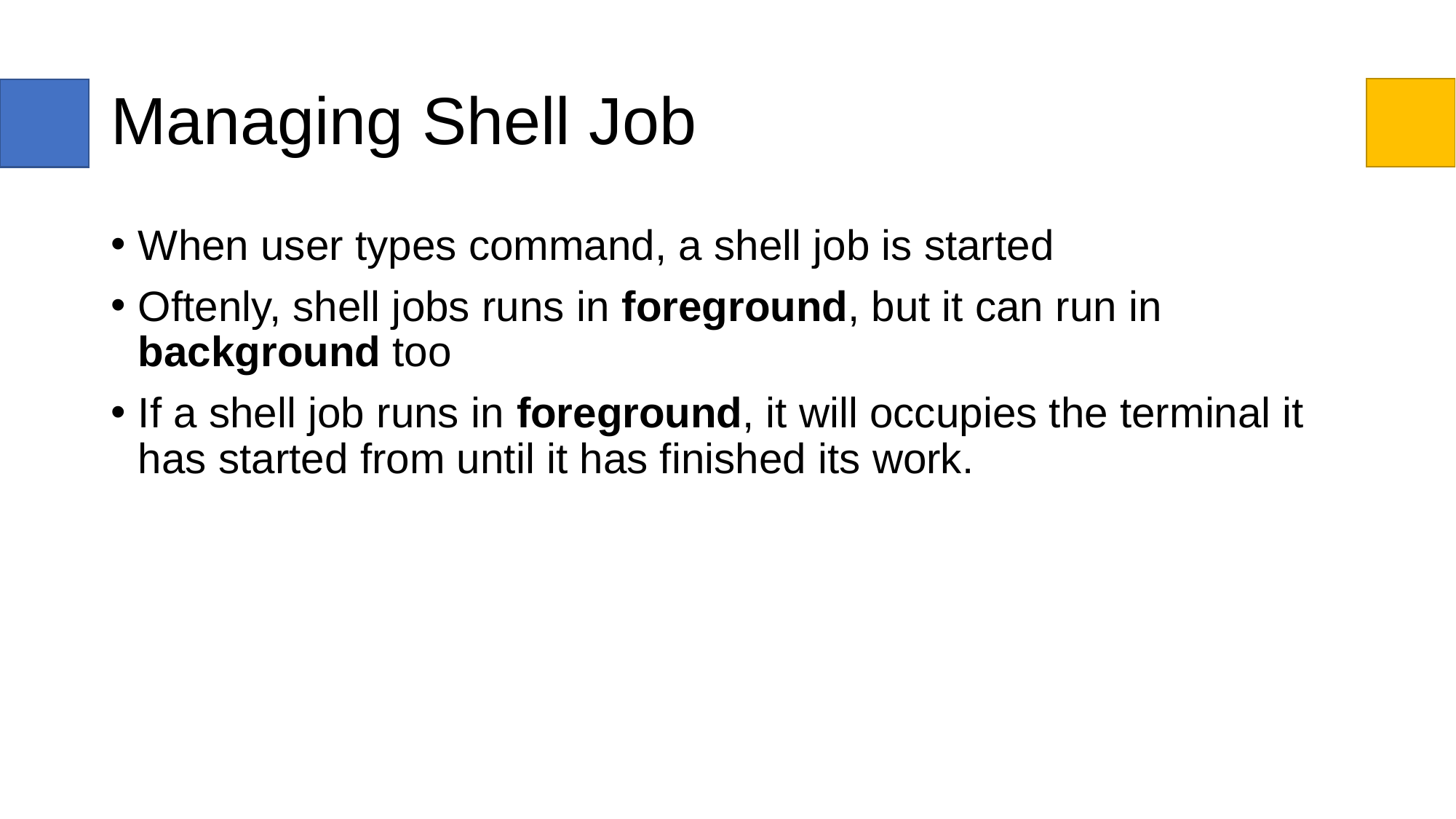

# Managing Shell Job
When user types command, a shell job is started
Oftenly, shell jobs runs in foreground, but it can run in background too
If a shell job runs in foreground, it will occupies the terminal it has started from until it has finished its work.